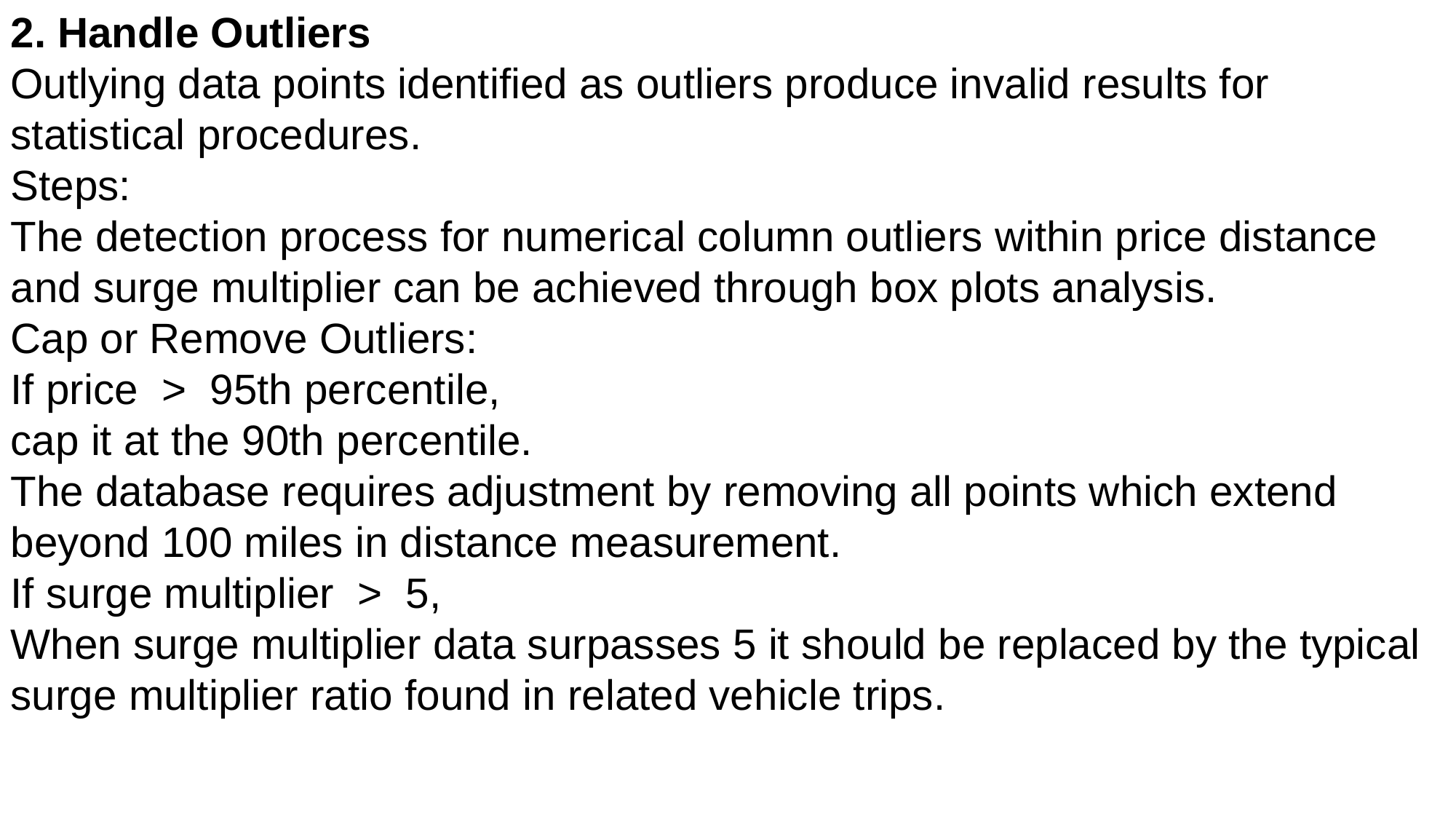

2. Handle Outliers
Outlying data points identified as outliers produce invalid results for statistical procedures.
Steps:
The detection process for numerical column outliers within price distance and surge multiplier can be achieved through box plots analysis.
Cap or Remove Outliers:
If price  >  95th percentile,
cap it at the 90th percentile.
The database requires adjustment by removing all points which extend beyond 100 miles in distance measurement.
If surge multiplier  >  5,
When surge multiplier data surpasses 5 it should be replaced by the typical surge multiplier ratio found in related vehicle trips.